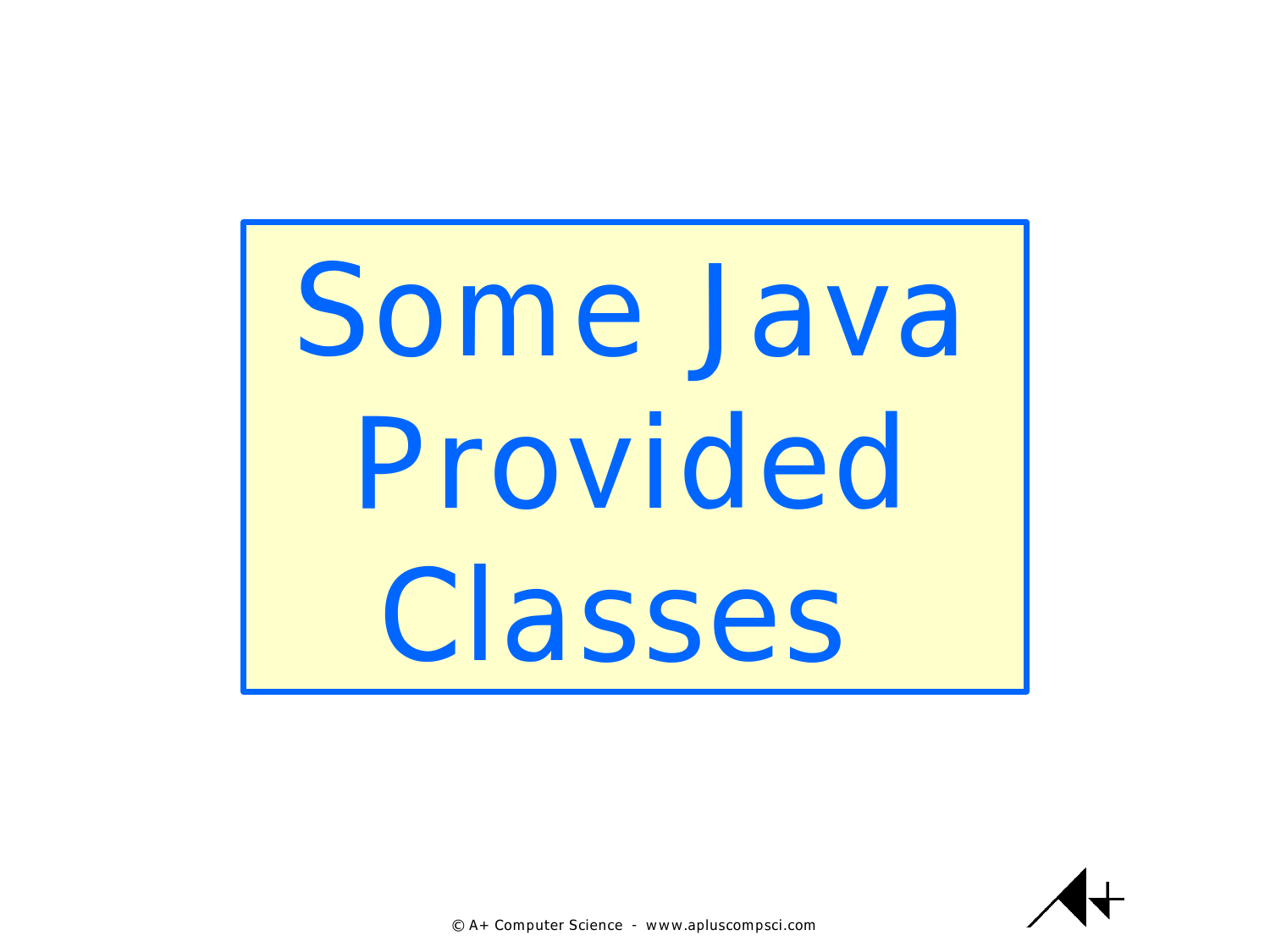

Some Java Provided Classes

© A+ Computer Science  -  www.apluscompsci.com